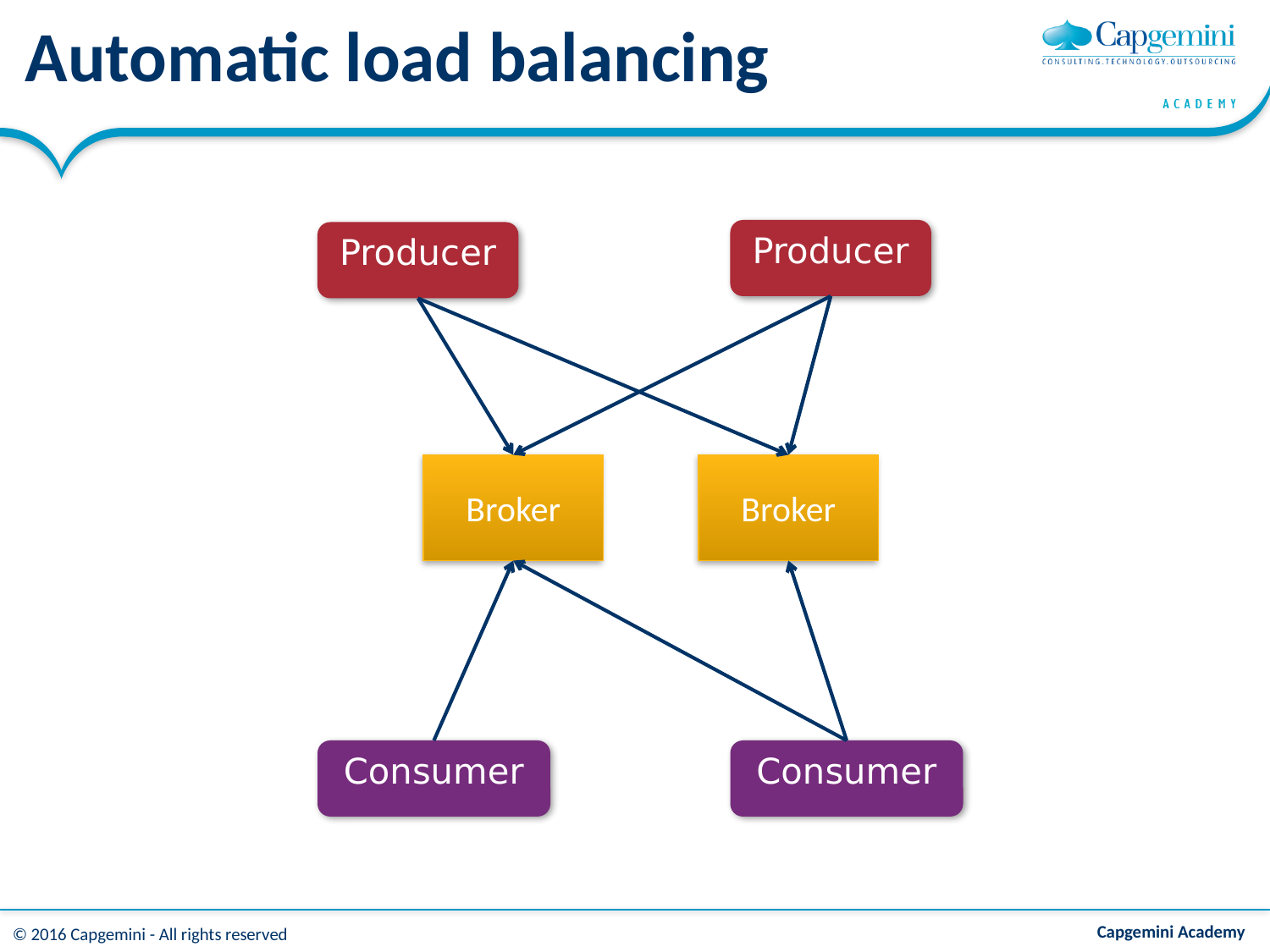

# Automatic load balancing
Producer
Producer
Broker
Broker
Consumer
Consumer